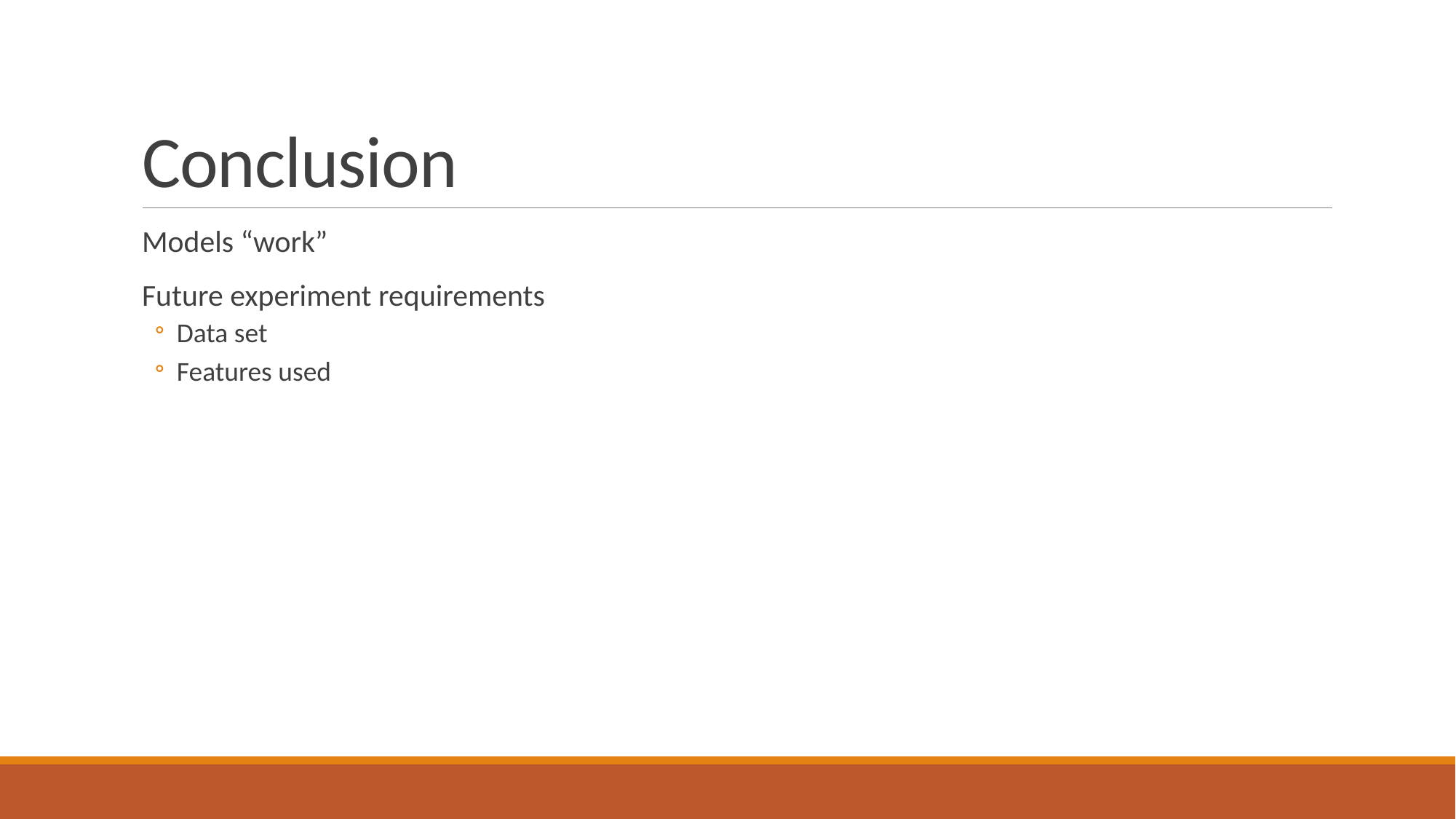

# Conclusion
Models “work”
Future experiment requirements
Data set
Features used